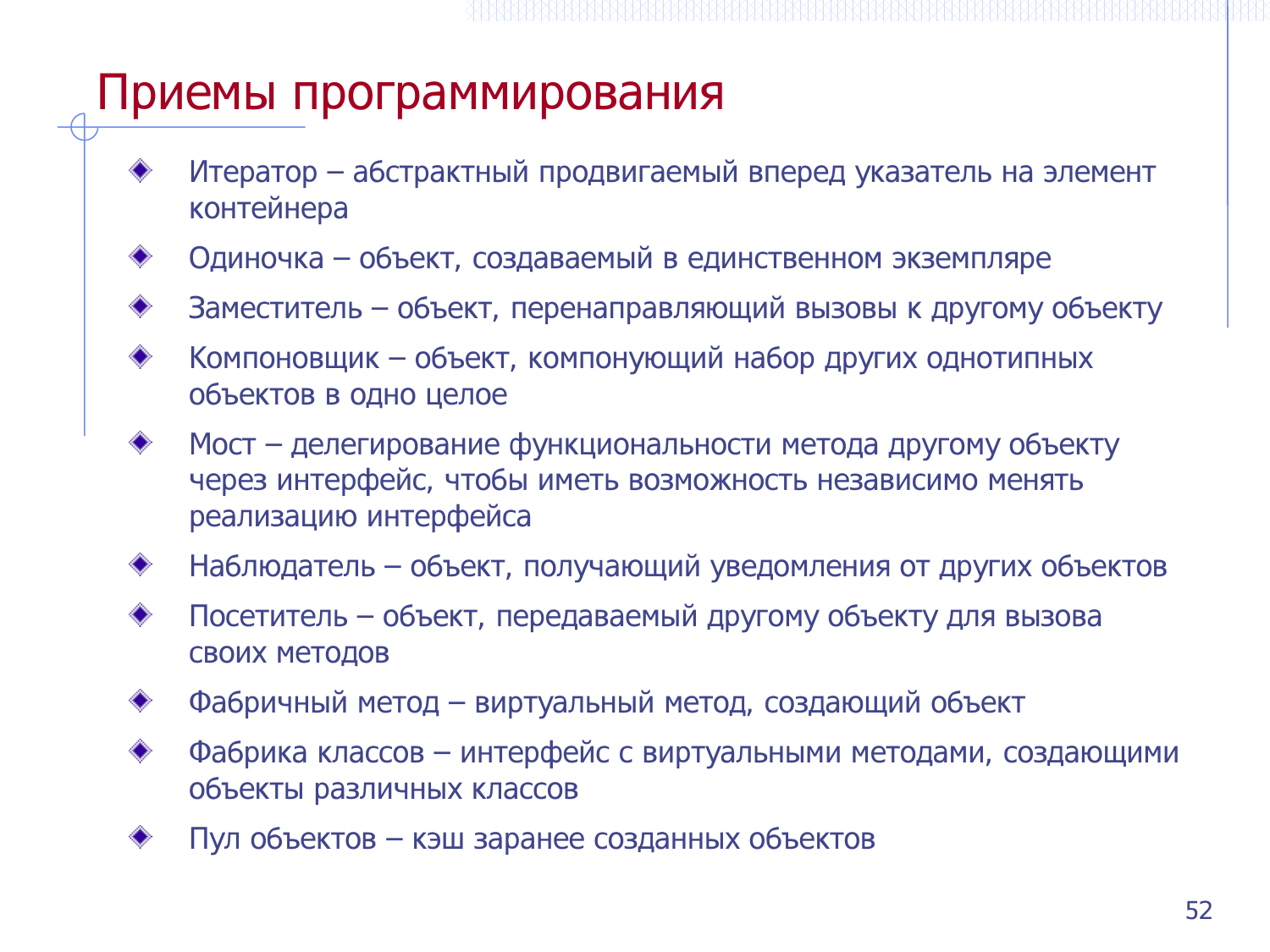

# Приемы программирования
Итератор – абстрактный продвигаемый вперед указатель на элемент контейнера
Одиночка – объект, создаваемый в единственном экземпляре
Заместитель – объект, перенаправляющий вызовы к другому объекту
Компоновщик – объект, компонующий набор других однотипных объектов в одно целое
Мост – делегирование функциональности метода другому объекту через интерфейс, чтобы иметь возможность независимо менять реализацию интерфейса
Наблюдатель – объект, получающий уведомления от других объектов
Посетитель – объект, передаваемый другому объекту для вызова своих методов
Фабричный метод – виртуальный метод, создающий объект
Фабрика классов – интерфейс с виртуальными методами, создающими объекты различных классов
Пул объектов – кэш заранее созданных объектов
52